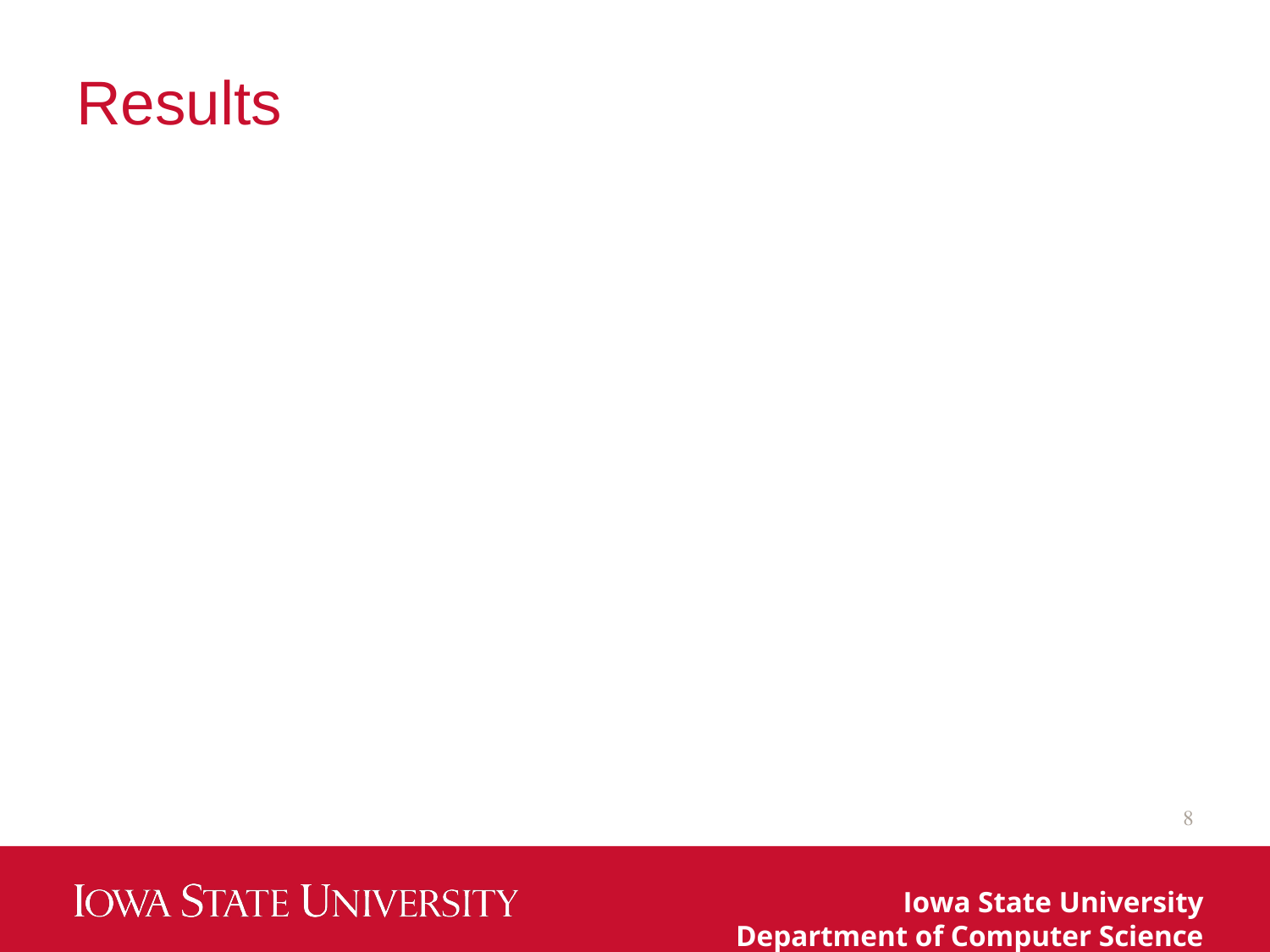

# Results

8
Iowa State University
Department of Computer Science